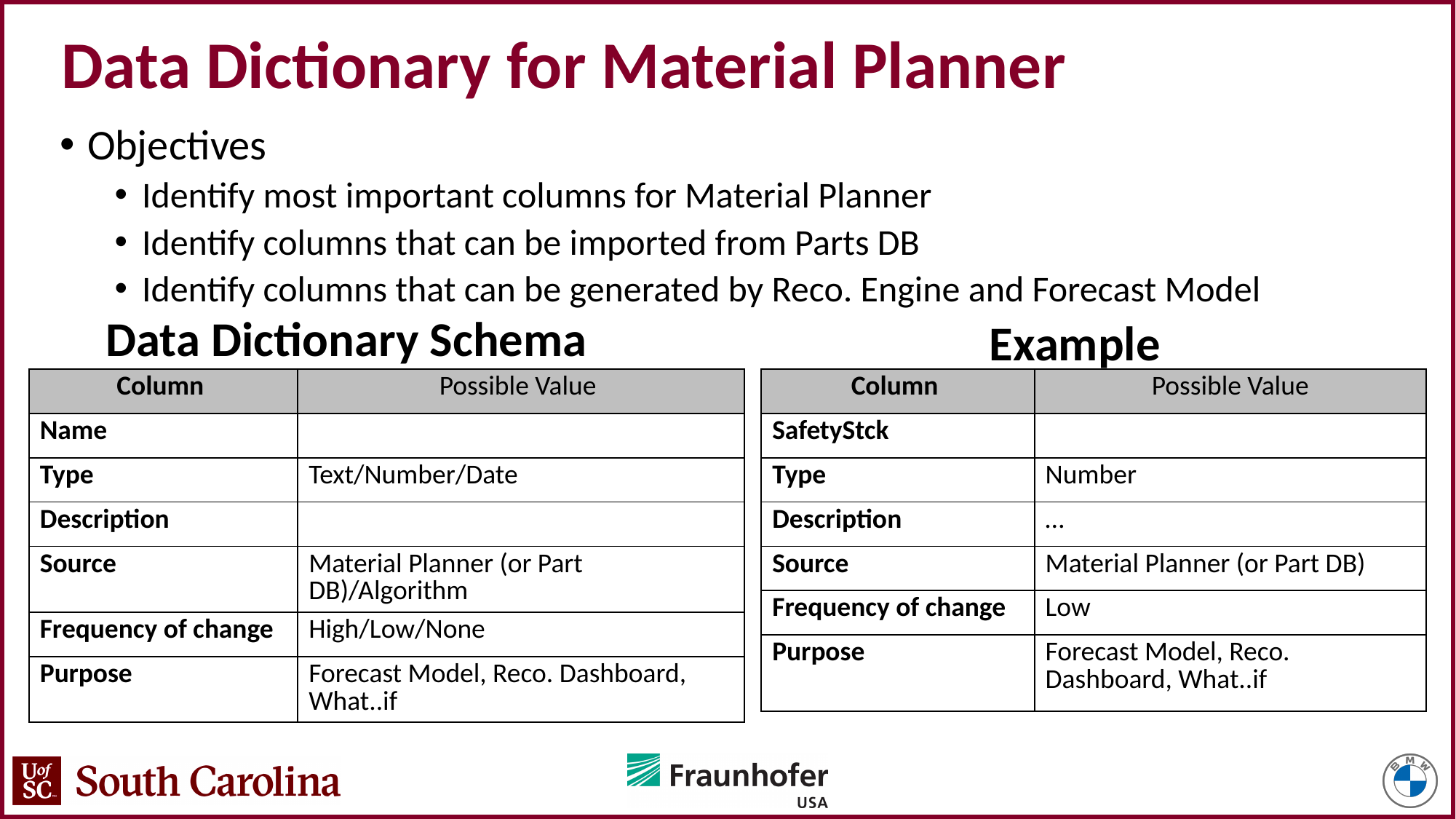

# Data Dictionary for Material Planner
Objectives
Identify most important columns for Material Planner
Identify columns that can be imported from Parts DB
Identify columns that can be generated by Reco. Engine and Forecast Model
Data Dictionary Schema
Example
| Column | Possible Value |
| --- | --- |
| Name |  |
| Type | Text/Number/Date |
| Description |  |
| Source | Material Planner (or Part DB)/Algorithm |
| Frequency of change | High/Low/None |
| Purpose | Forecast Model, Reco. Dashboard, What..if |
| Column | Possible Value |
| --- | --- |
| SafetyStck |  |
| Type | Number |
| Description | … |
| Source | Material Planner (or Part DB) |
| Frequency of change | Low |
| Purpose | Forecast Model, Reco. Dashboard, What..if |